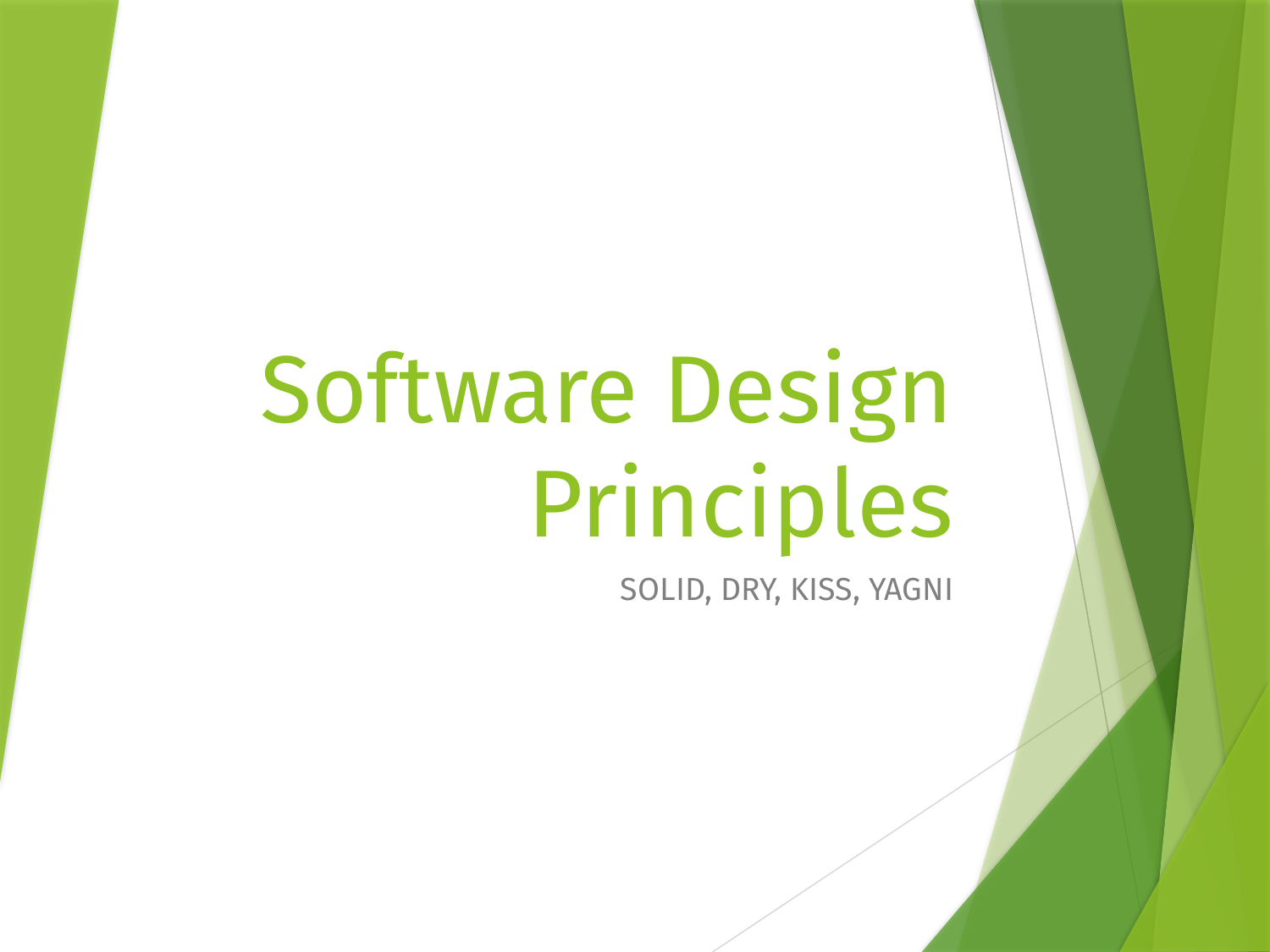

# Software Design Principles
SOLID, DRY, KISS, YAGNI